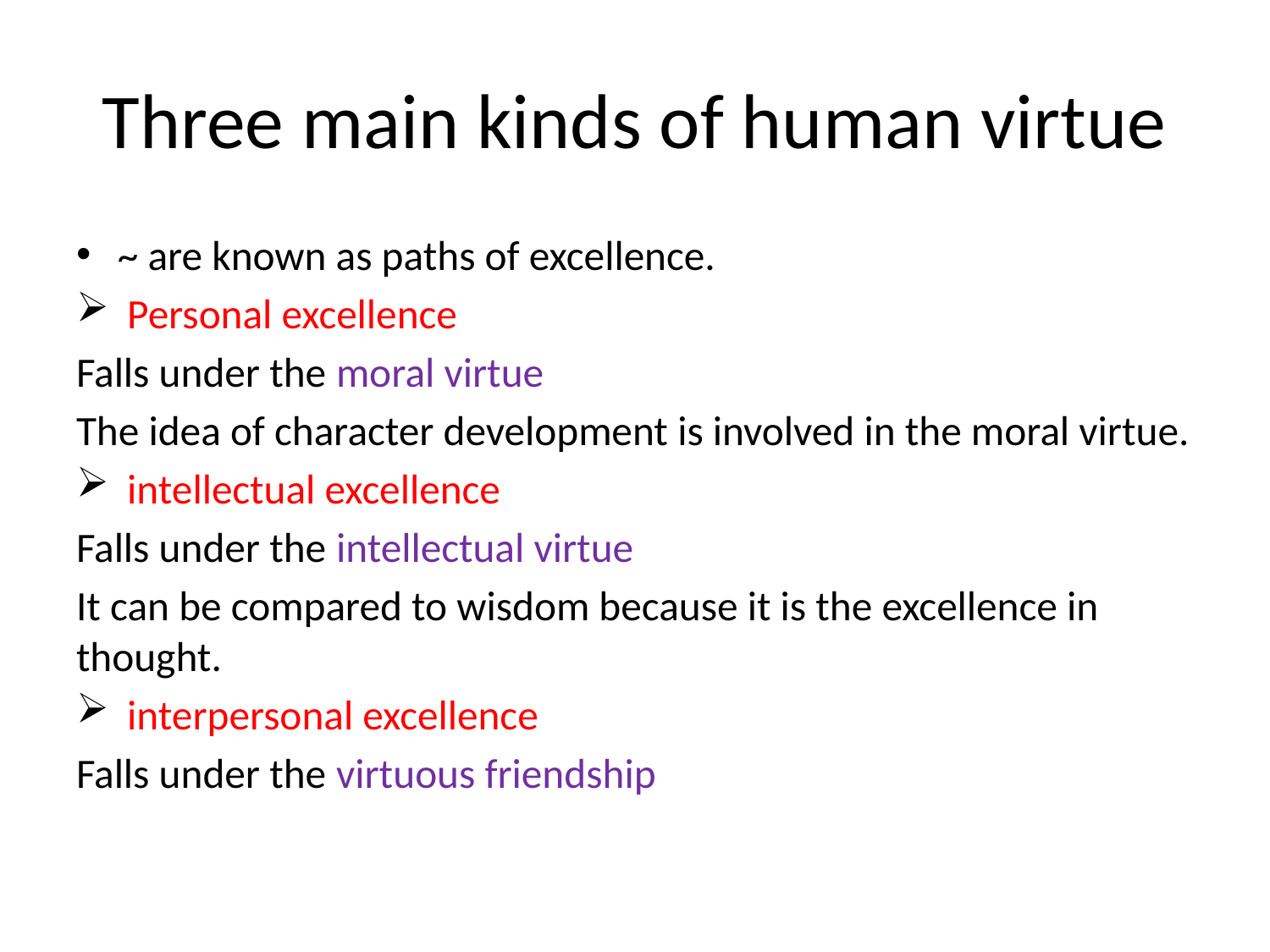

# Three main kinds of human virtue
~ are known as paths of excellence.
 Personal excellence
Falls under the moral virtue
The idea of character development is involved in the moral virtue.
 intellectual excellence
Falls under the intellectual virtue
It can be compared to wisdom because it is the excellence in thought.
 interpersonal excellence
Falls under the virtuous friendship